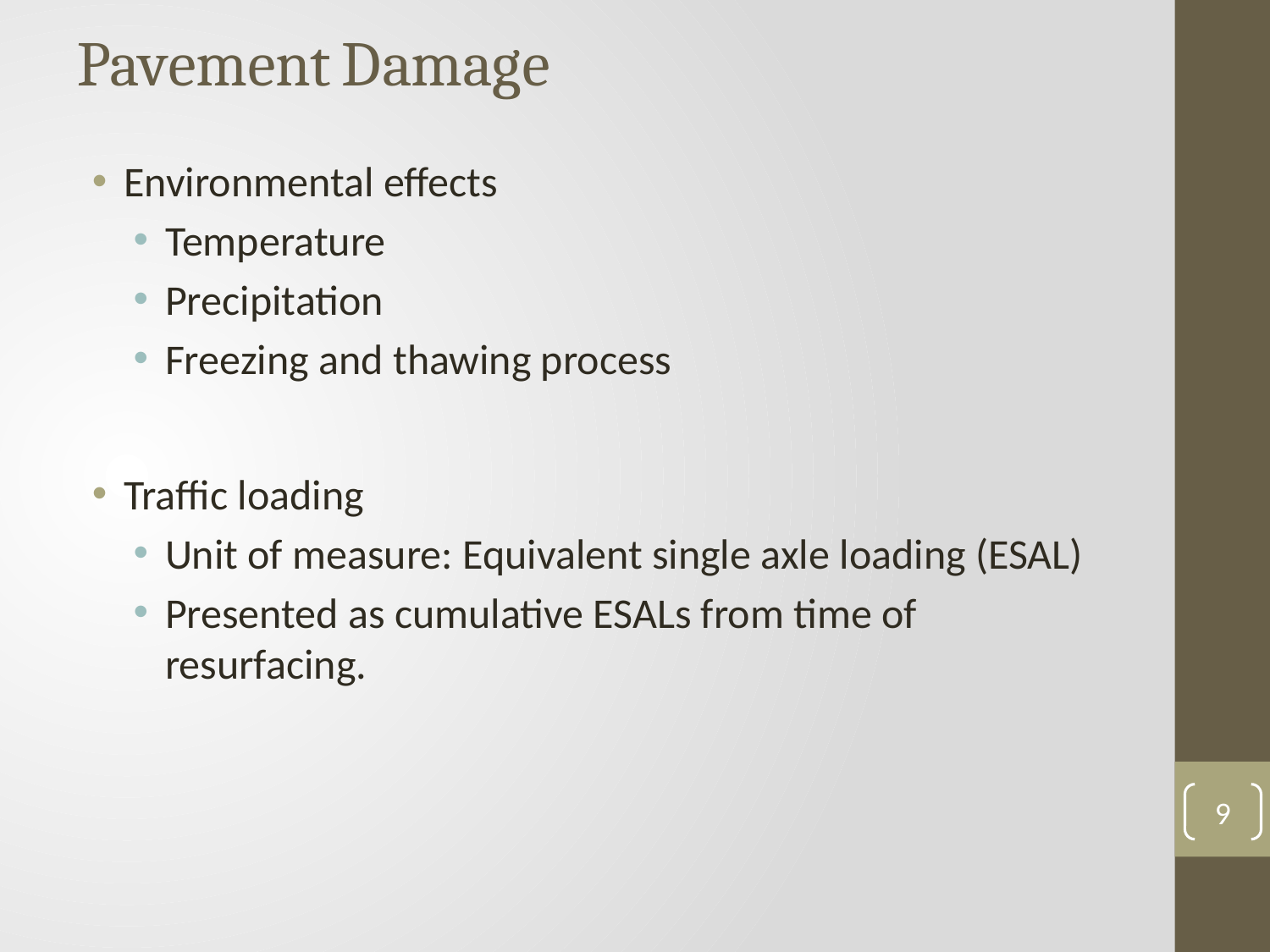

# Pavement Damage
Environmental effects
Temperature
Precipitation
Freezing and thawing process

Traffic loading
Unit of measure: Equivalent single axle loading (ESAL)
Presented as cumulative ESALs from time of resurfacing.
9